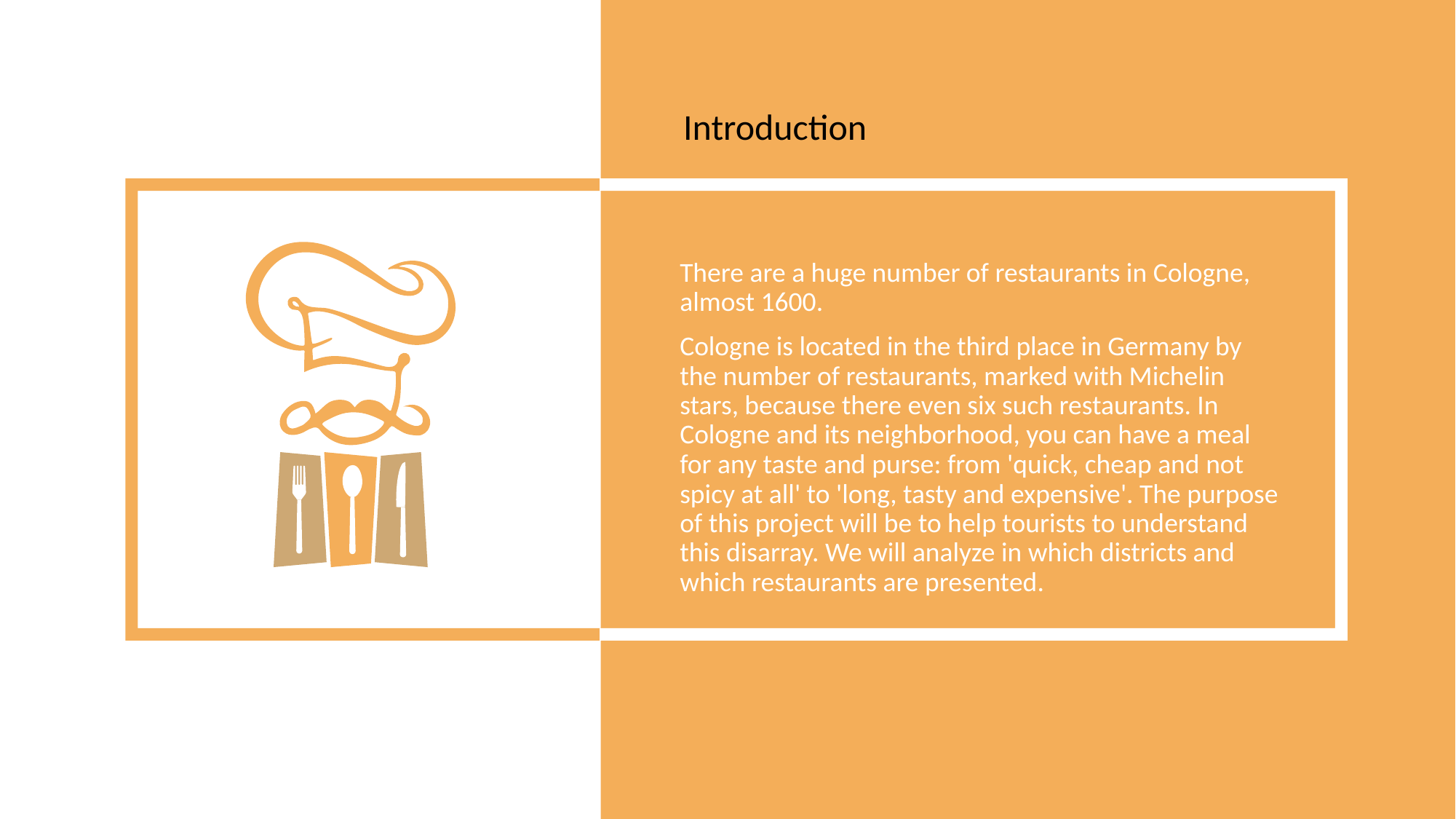

Introduction
There are a huge number of restaurants in Cologne, almost 1600.
Cologne is located in the third place in Germany by the number of restaurants, marked with Michelin stars, because there even six such restaurants. In Cologne and its neighborhood, you can have a meal for any taste and purse: from 'quick, cheap and not spicy at all' to 'long, tasty and expensive'. The purpose of this project will be to help tourists to understand this disarray. We will analyze in which districts and which restaurants are presented.